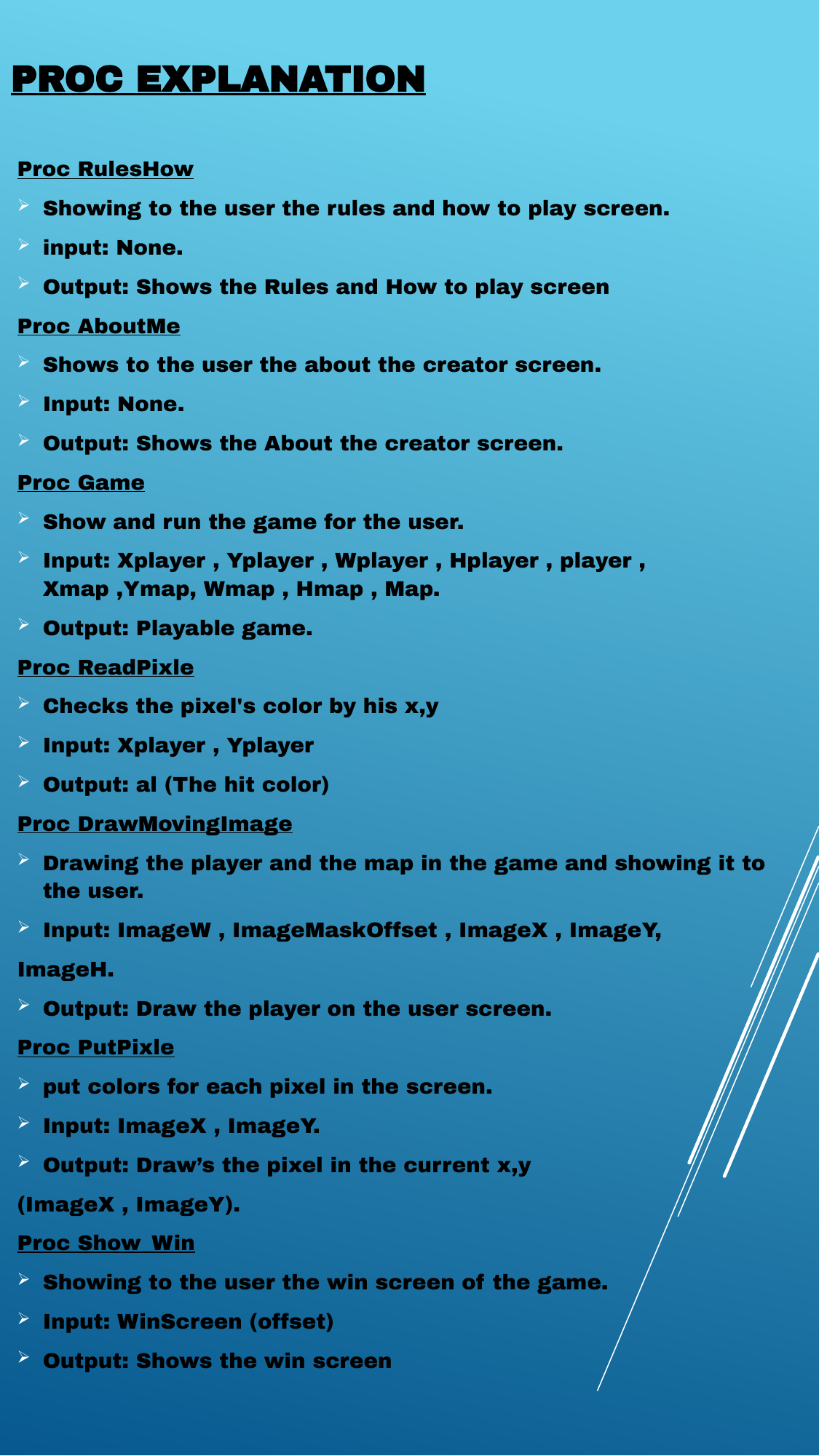

# PROC EXPLANATION
Proc RulesHow
Showing to the user the rules and how to play screen.
input: None.
Output: Shows the Rules and How to play screen
Proc AboutMe
Shows to the user the about the creator screen.
Input: None.
Output: Shows the About the creator screen.
Proc Game
Show and run the game for the user.
Input: Xplayer , Yplayer , Wplayer , Hplayer , player , Xmap ,Ymap, Wmap , Hmap , Map.
Output: Playable game.
Proc ReadPixle
Checks the pixel's color by his x,y
Input: Xplayer , Yplayer
Output: al (The hit color)
Proc DrawMovingImage
Drawing the player and the map in the game and showing it to the user.
Input: ImageW , ImageMaskOffset , ImageX , ImageY,
ImageH.
Output: Draw the player on the user screen.
Proc PutPixle
put colors for each pixel in the screen.
Input: ImageX , ImageY.
Output: Draw’s the pixel in the current x,y
(ImageX , ImageY).
Proc Show_Win
Showing to the user the win screen of the game.
Input: WinScreen (offset)
Output: Shows the win screen